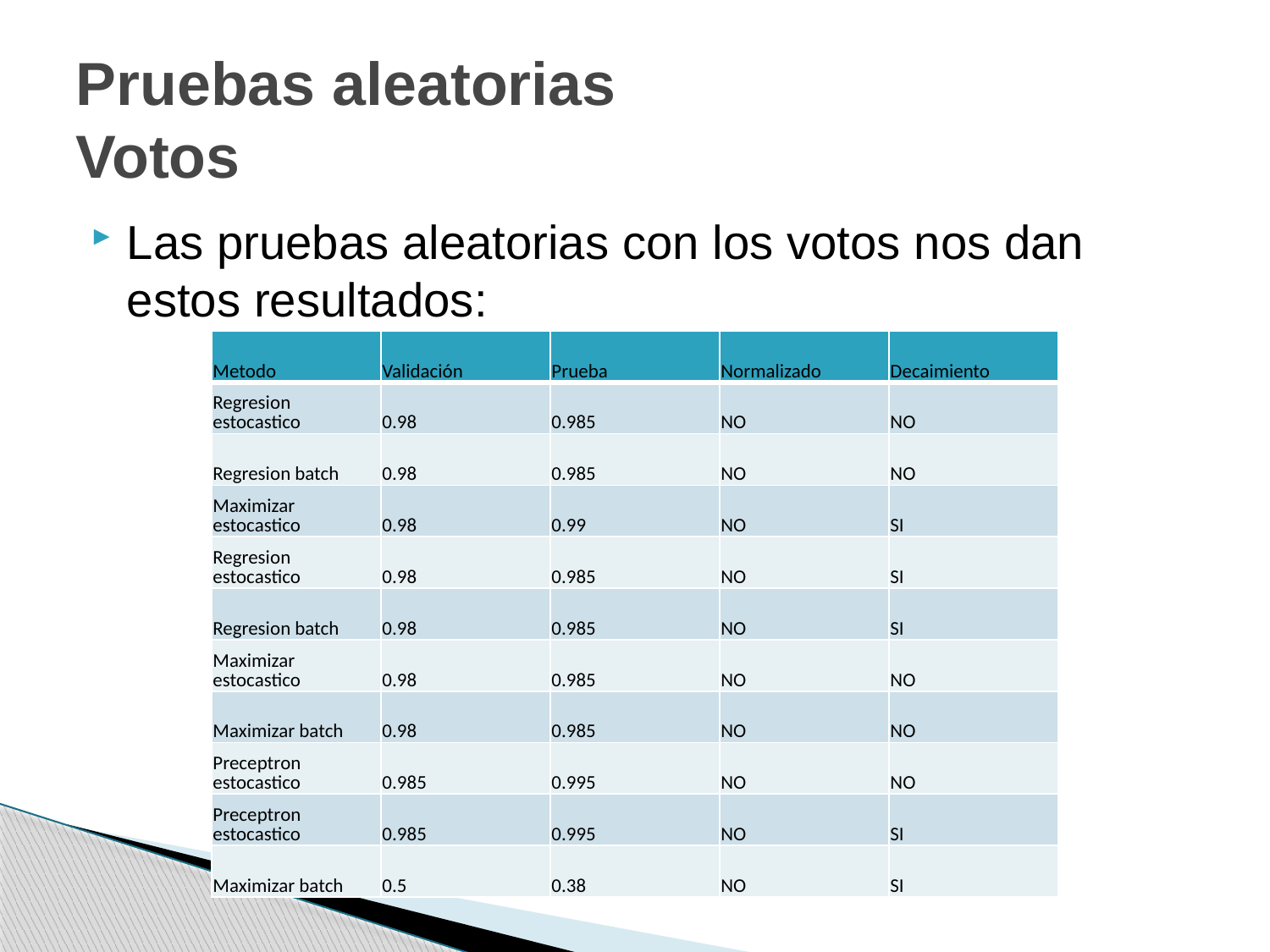

# Pruebas aleatorias Votos
Las pruebas aleatorias con los votos nos dan estos resultados:
| Metodo | Validación | Prueba | Normalizado | Decaimiento |
| --- | --- | --- | --- | --- |
| Regresion estocastico | 0.98 | 0.985 | NO | NO |
| Regresion batch | 0.98 | 0.985 | NO | NO |
| Maximizar estocastico | 0.98 | 0.99 | NO | SI |
| Regresion estocastico | 0.98 | 0.985 | NO | SI |
| Regresion batch | 0.98 | 0.985 | NO | SI |
| Maximizar estocastico | 0.98 | 0.985 | NO | NO |
| Maximizar batch | 0.98 | 0.985 | NO | NO |
| Preceptron estocastico | 0.985 | 0.995 | NO | NO |
| Preceptron estocastico | 0.985 | 0.995 | NO | SI |
| Maximizar batch | 0.5 | 0.38 | NO | SI |